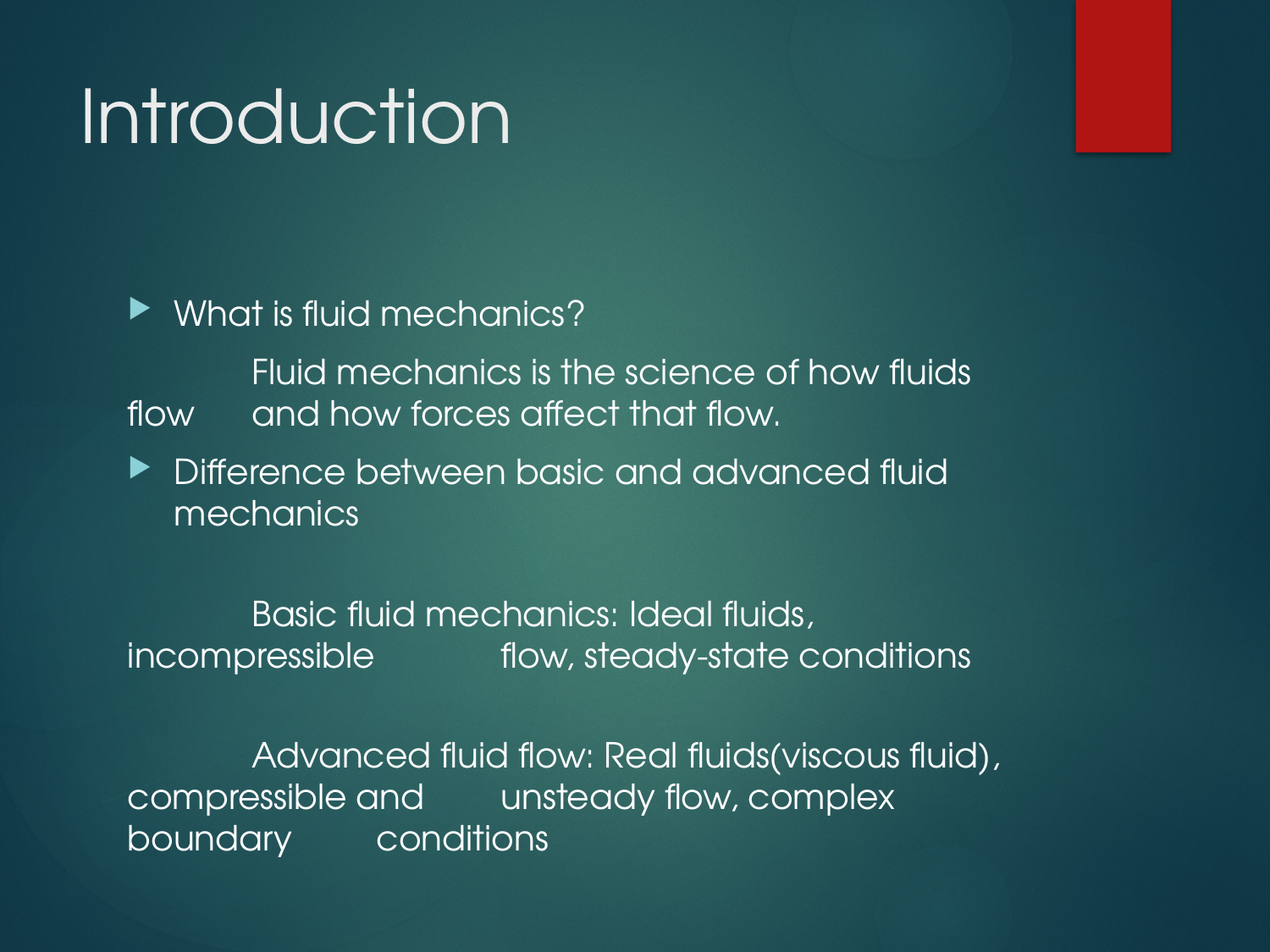

# Introduction
What is fluid mechanics?
 	Fluid mechanics is the science of how fluids flow 	and how forces affect that flow.
Difference between basic and advanced fluid mechanics
	Basic fluid mechanics: Ideal fluids, incompressible 	flow, steady-state conditions
	Advanced fluid flow: Real fluids(viscous fluid), compressible and 	unsteady flow, complex boundary 	conditions